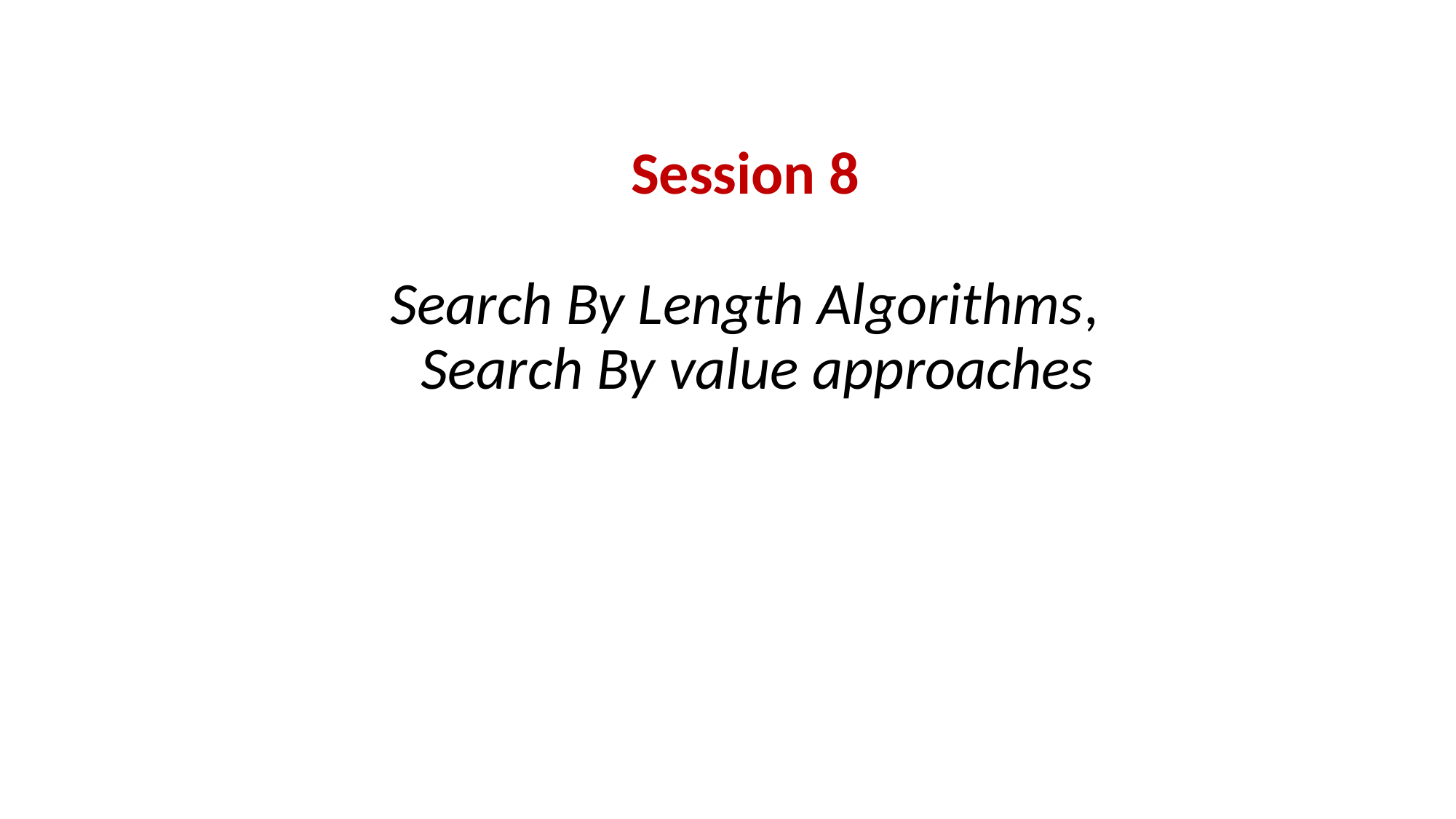

# Session 8
Search By Length Algorithms,  Search By value approaches